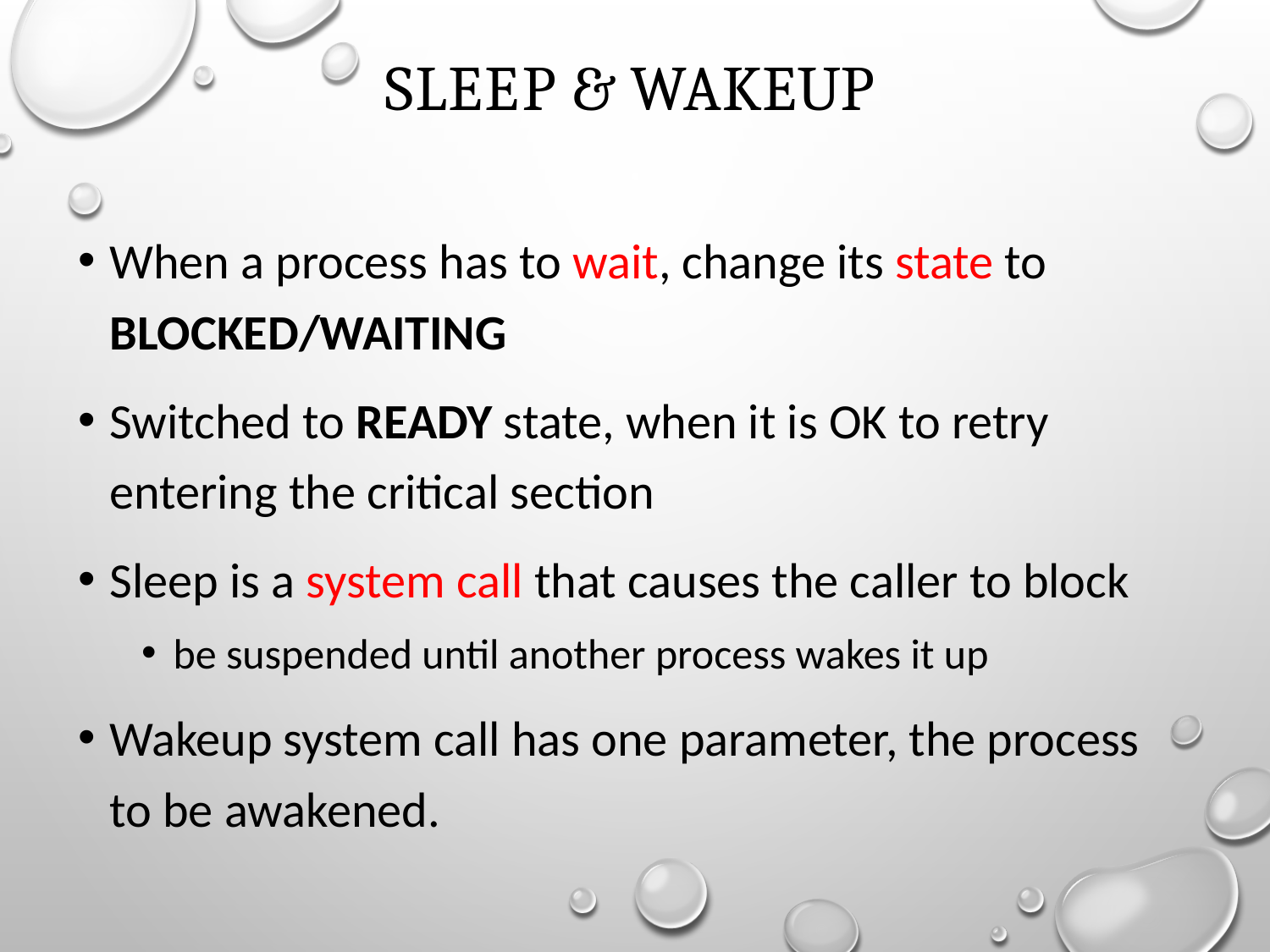

# Sleep & wakeup
When a process has to wait, change its state to BLOCKED/WAITING
Switched to READY state, when it is OK to retry entering the critical section
Sleep is a system call that causes the caller to block
be suspended until another process wakes it up
Wakeup system call has one parameter, the process to be awakened.